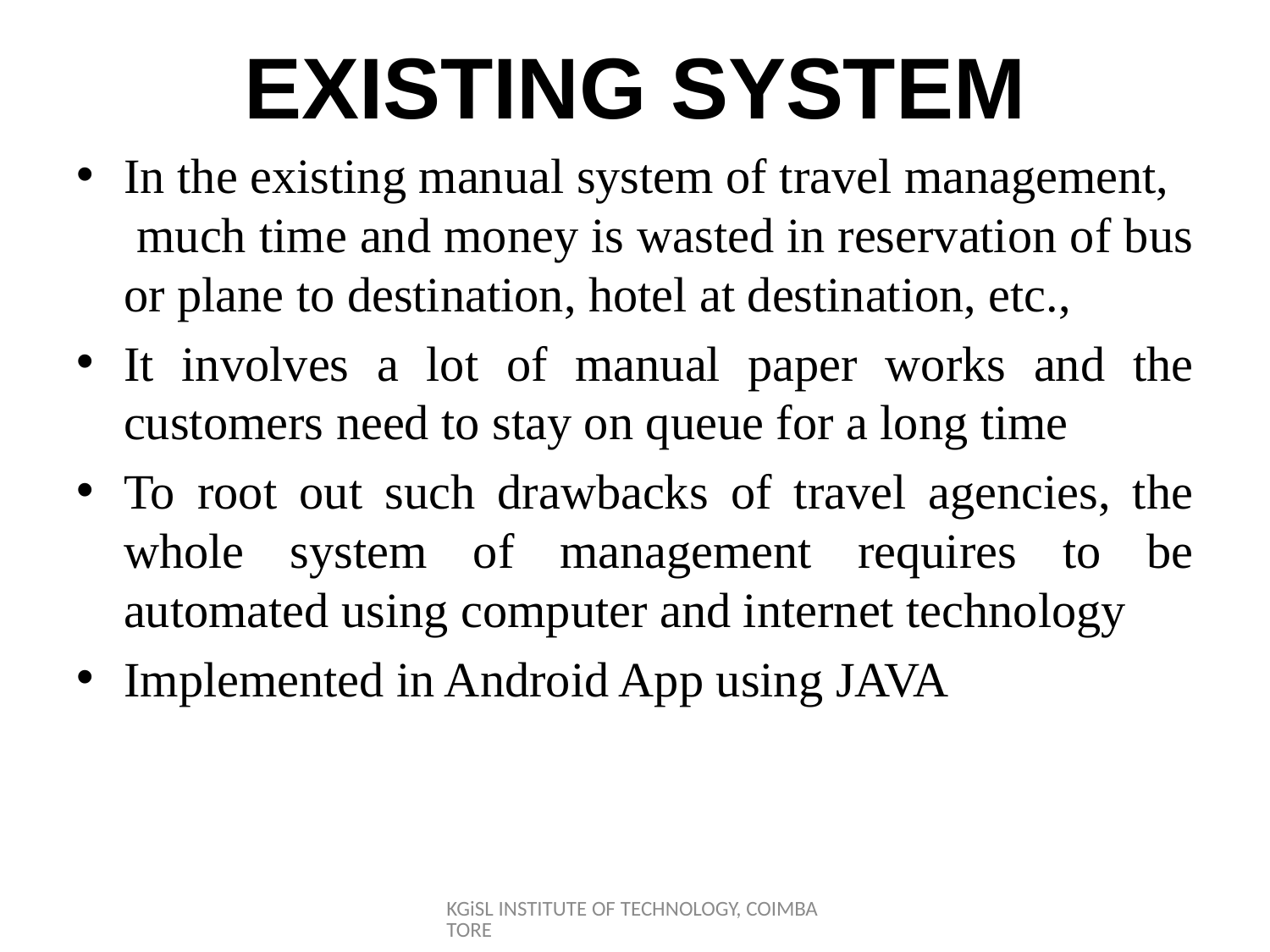

# EXISTING SYSTEM
In the existing manual system of travel management,    much time and money is wasted in reservation of bus or plane to destination, hotel at destination, etc.,
It involves a lot of manual paper works and the customers need to stay on queue for a long time
To root out such drawbacks of travel agencies, the whole system of management requires to be automated using computer and internet technology
Implemented in Android App using JAVA
KGiSL INSTITUTE OF TECHNOLOGY, COIMBATORE